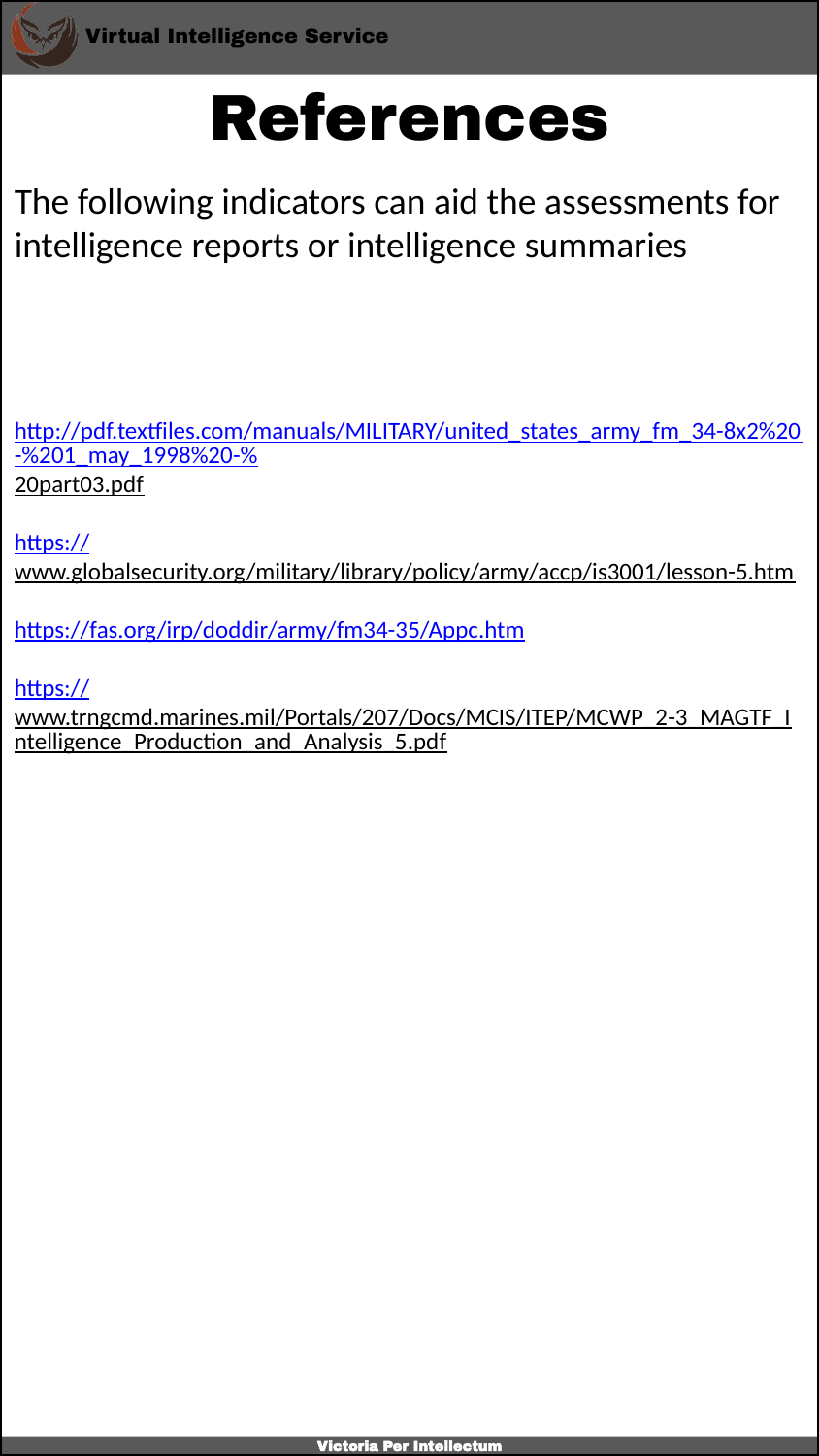

# References
The following indicators can aid the assessments for intelligence reports or intelligence summaries
http://pdf.textfiles.com/manuals/MILITARY/united_states_army_fm_34-8x2%20-%201_may_1998%20-%20part03.pdf

https://www.globalsecurity.org/military/library/policy/army/accp/is3001/lesson-5.htm

https://fas.org/irp/doddir/army/fm34-35/Appc.htm

https://www.trngcmd.marines.mil/Portals/207/Docs/MCIS/ITEP/MCWP_2-3_MAGTF_Intelligence_Production_and_Analysis_5.pdf